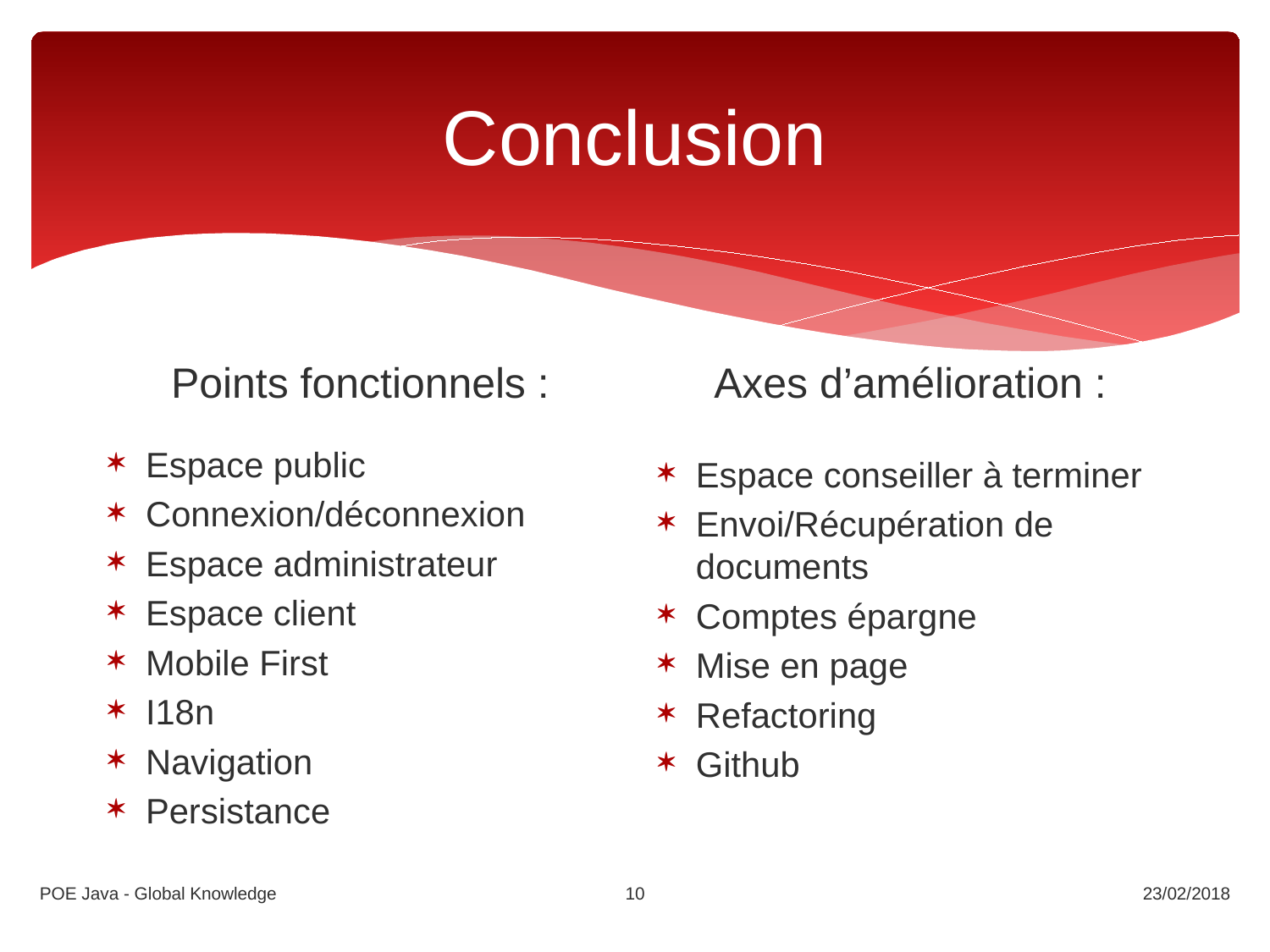

# Conclusion
Points fonctionnels :

Axes d’amélioration :

Espace public
Connexion/déconnexion
Espace administrateur
Espace client
Mobile First
I18n
Navigation
Persistance

Espace conseiller à terminer
Envoi/Récupération de documents
Comptes épargne
Mise en page
Refactoring
Github

10
POE Java - Global Knowledge
23/02/2018